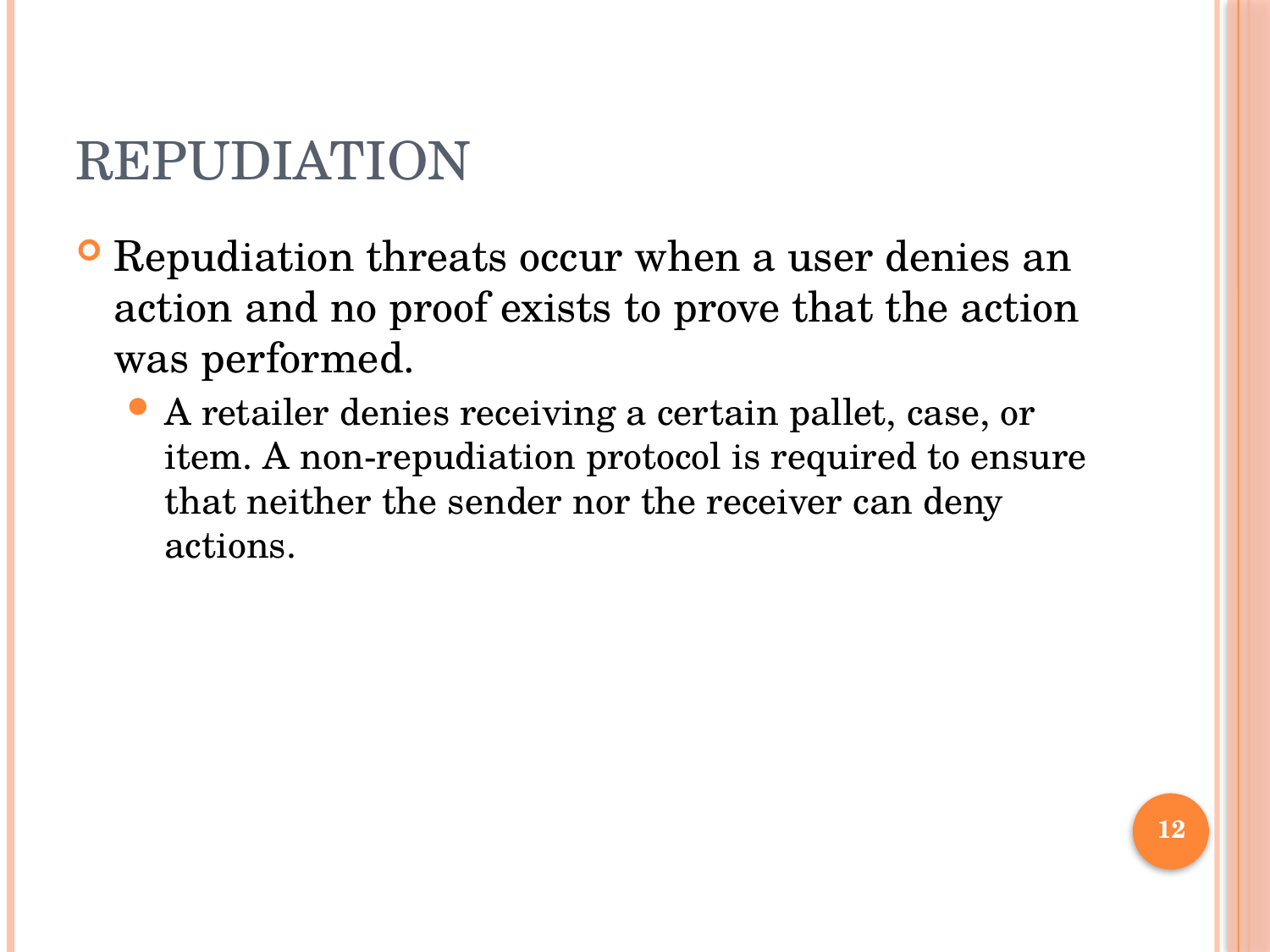

# Repudiation
Repudiation threats occur when a user denies an action and no proof exists to prove that the action was performed.
A retailer denies receiving a certain pallet, case, or item. A non-repudiation protocol is required to ensure that neither the sender nor the receiver can deny actions.
12